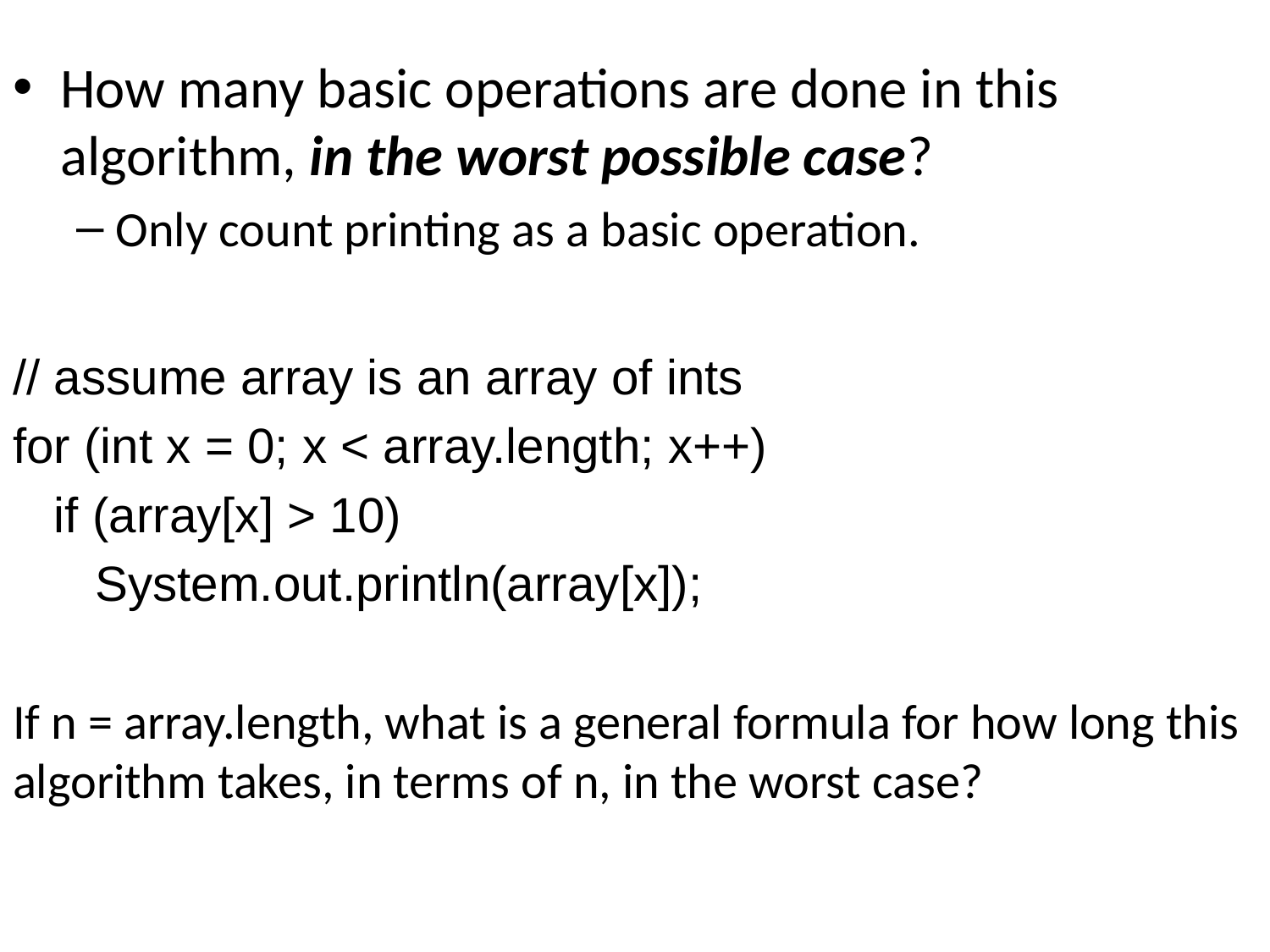

How many basic operations are done in this algorithm, in the worst possible case?
Only count printing as a basic operation.

// assume array is an array of ints
for (int x = 0; x < array.length; x++)
   if (array[x] > 10)
      System.out.println(array[x]);

If n = array.length, what is a general formula for how long this algorithm takes, in terms of n, in the worst case?